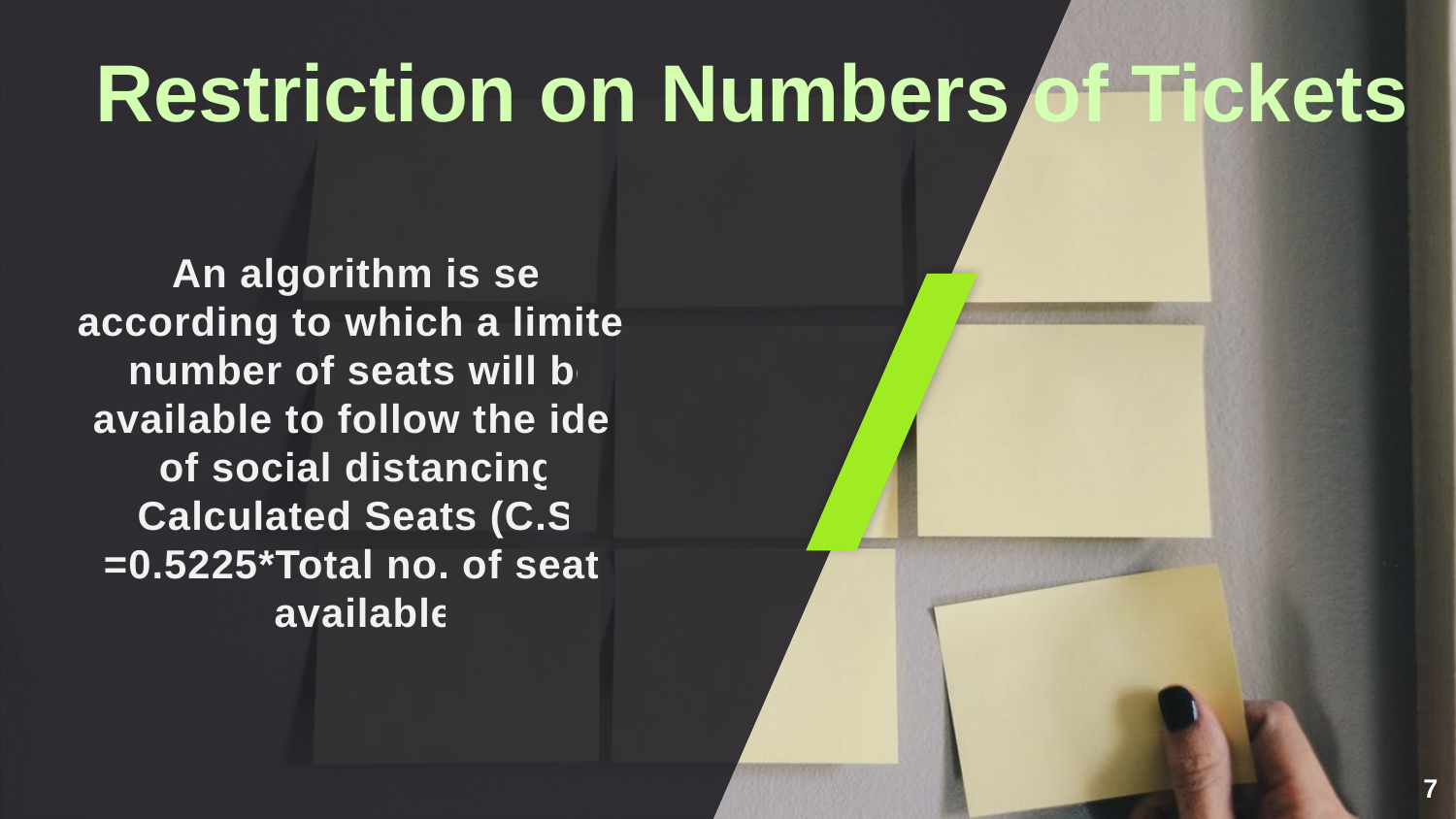

Restriction on Numbers of Tickets
An algorithm is set according to which a limited number of seats will be available to follow the idea of social distancing.
Calculated Seats (C.S) =0.5225*Total no. of seats available

7